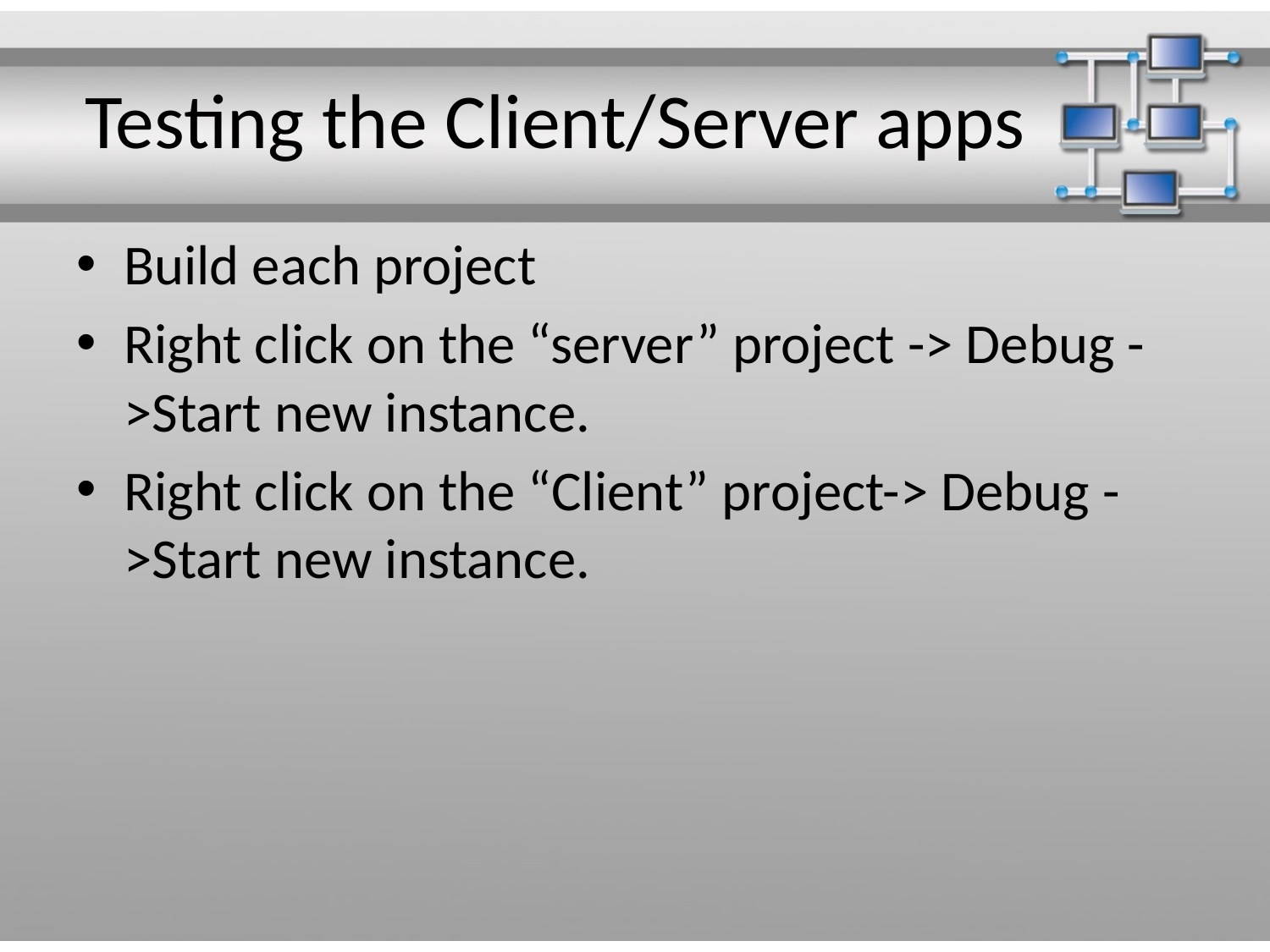

# Testing the Client/Server apps
Build each project
Right click on the “server” project -> Debug ->Start new instance.
Right click on the “Client” project-> Debug ->Start new instance.